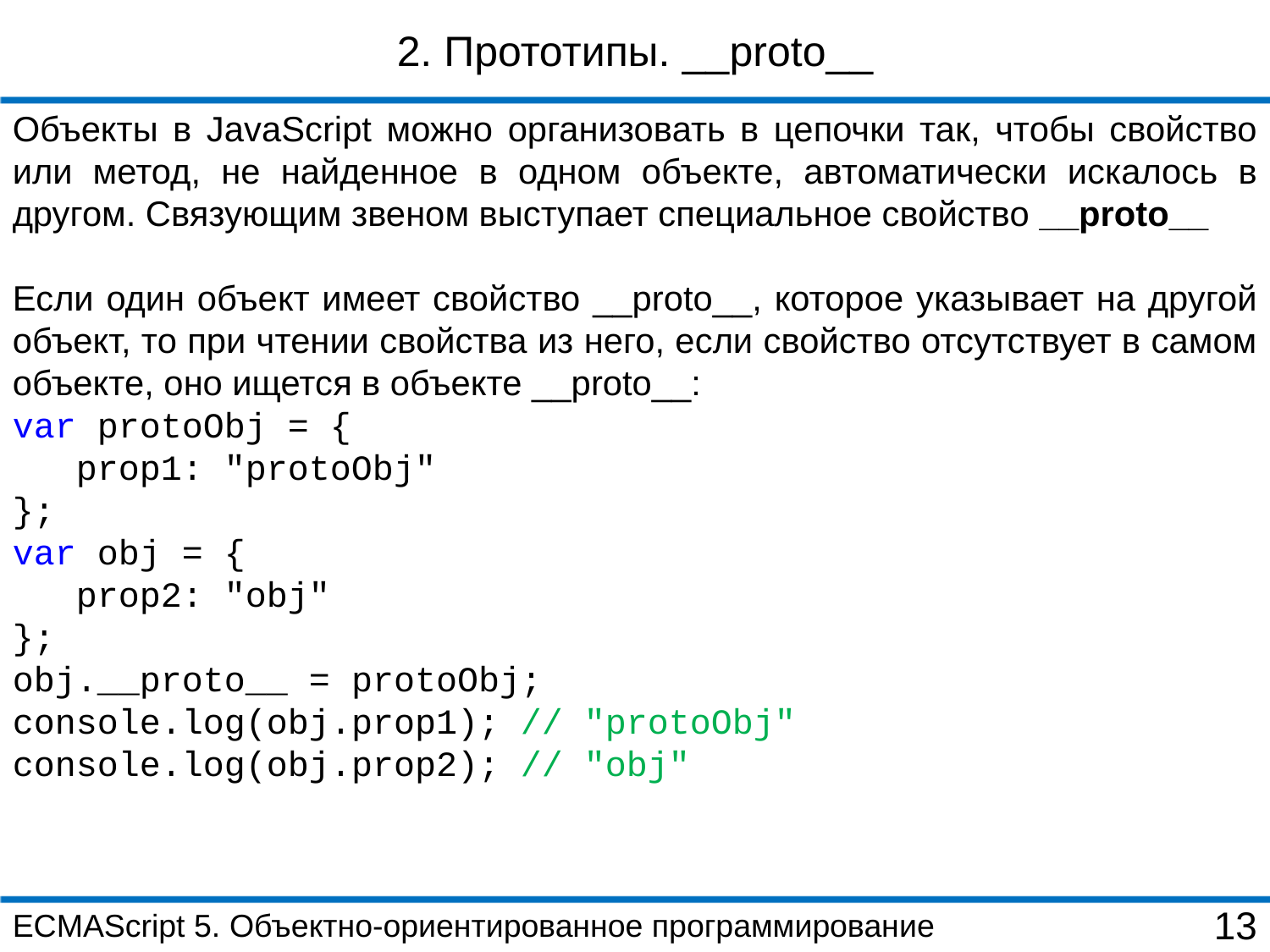

2. Прототипы. __proto__
Объекты в JavaScript можно организовать в цепочки так, чтобы свойство или метод, не найденное в одном объекте, автоматически искалось в другом. Связующим звеном выступает специальное свойство __proto__

Если один объект имеет свойство __proto__, которое указывает на другой объект, то при чтении свойства из него, если свойство отсутствует в самом объекте, оно ищется в объекте __proto__:
var protoObj = {
   prop1: "protoObj"
};
var obj = {
   prop2: "obj"
};
obj.__proto__ = protoObj;
console.log(obj.prop1); // "protoObj"
console.log(obj.prop2); // "obj"
ECMAScript 5. Объектно-ориентированное программирование
13